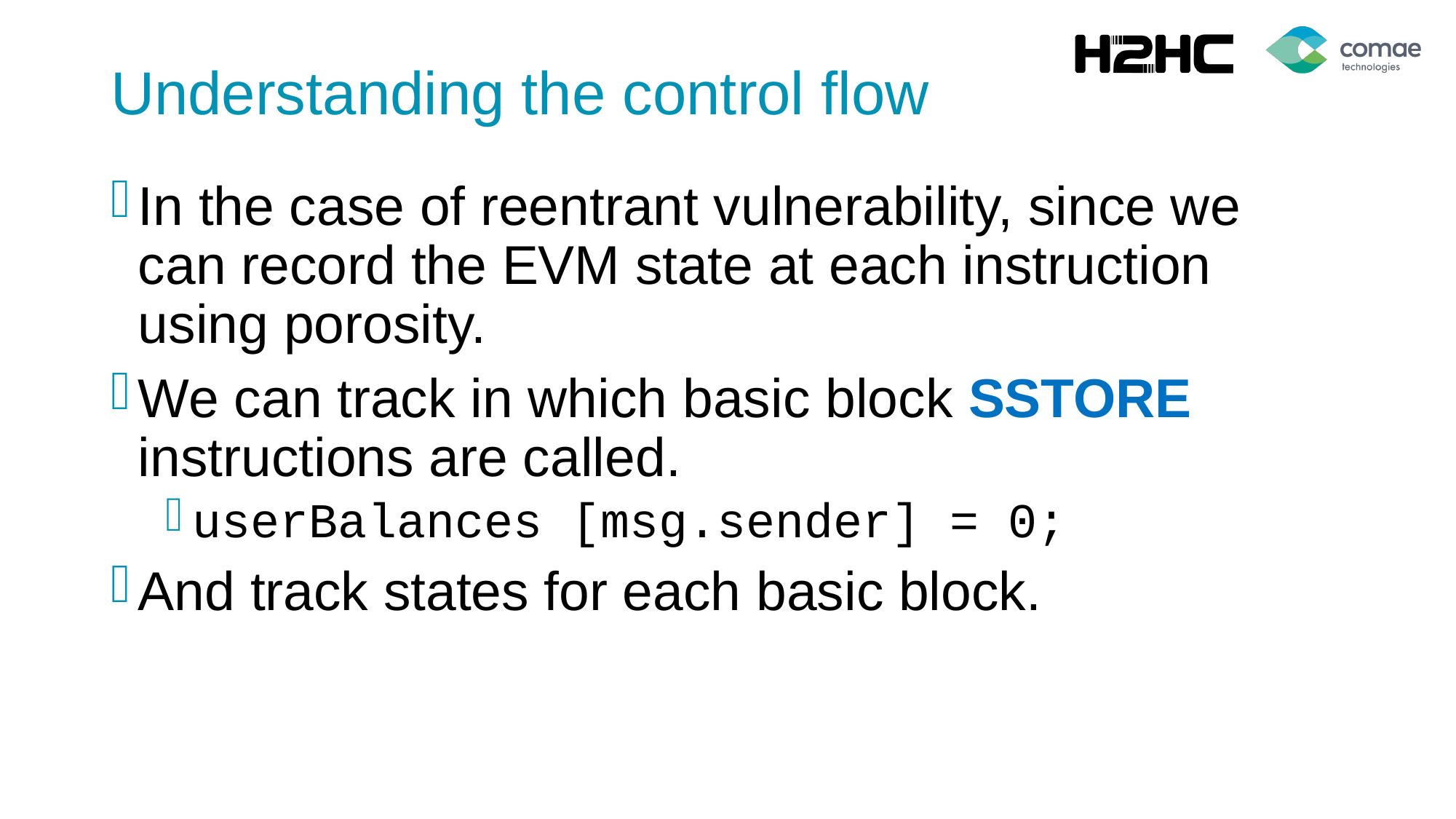

# Understanding the control flow
In the case of reentrant vulnerability, since we can record the EVM state at each instruction using porosity.
We can track in which basic block SSTORE instructions are called.
userBalances [msg.sender] = 0;
And track states for each basic block.